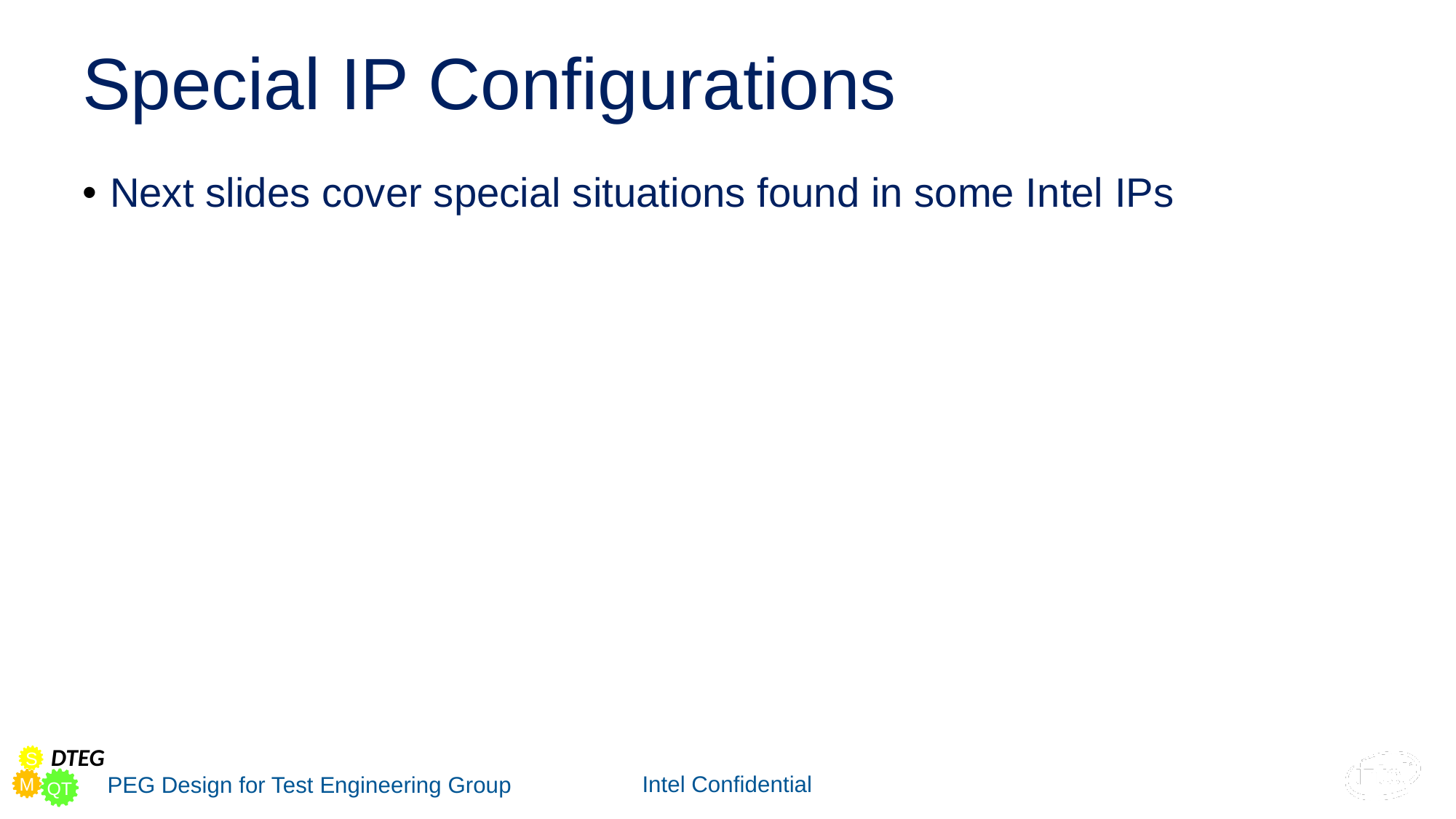

# Special IP Configurations
Next slides cover special situations found in some Intel IPs